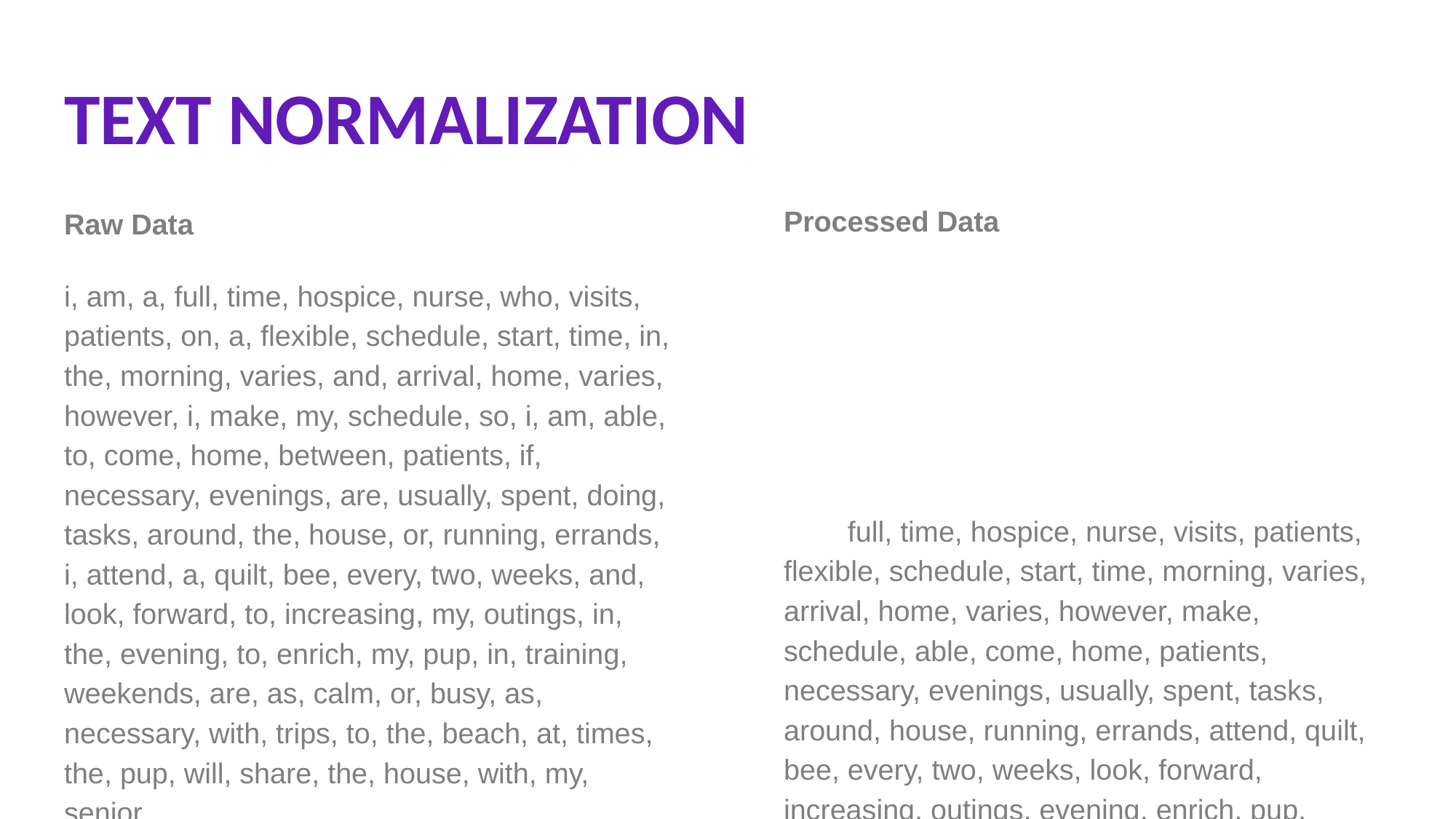

# TEXT NORMALIZATION

Processed Data
                                                                                                                                                                                                                                                                                                                                                                                                                                                                                full, time, hospice, nurse, visits, patients, flexible, schedule, start, time, morning, varies, arrival, home, varies, however, make, schedule, able, come, home, patients, necessary, evenings, usually, spent, tasks, around, house, running, errands, attend, quilt, bee, every, two, weeks, look, forward, increasing, outings, evening, enrich, pup, training, weekends, calm, busy, necessary, trips, beach, times, pup, share, house, senior
Raw Data
i, am, a, full, time, hospice, nurse, who, visits, patients, on, a, flexible, schedule, start, time, in, the, morning, varies, and, arrival, home, varies, however, i, make, my, schedule, so, i, am, able, to, come, home, between, patients, if, necessary, evenings, are, usually, spent, doing, tasks, around, the, house, or, running, errands, i, attend, a, quilt, bee, every, two, weeks, and, look, forward, to, increasing, my, outings, in, the, evening, to, enrich, my, pup, in, training, weekends, are, as, calm, or, busy, as, necessary, with, trips, to, the, beach, at, times, the, pup, will, share, the, house, with, my, senior,